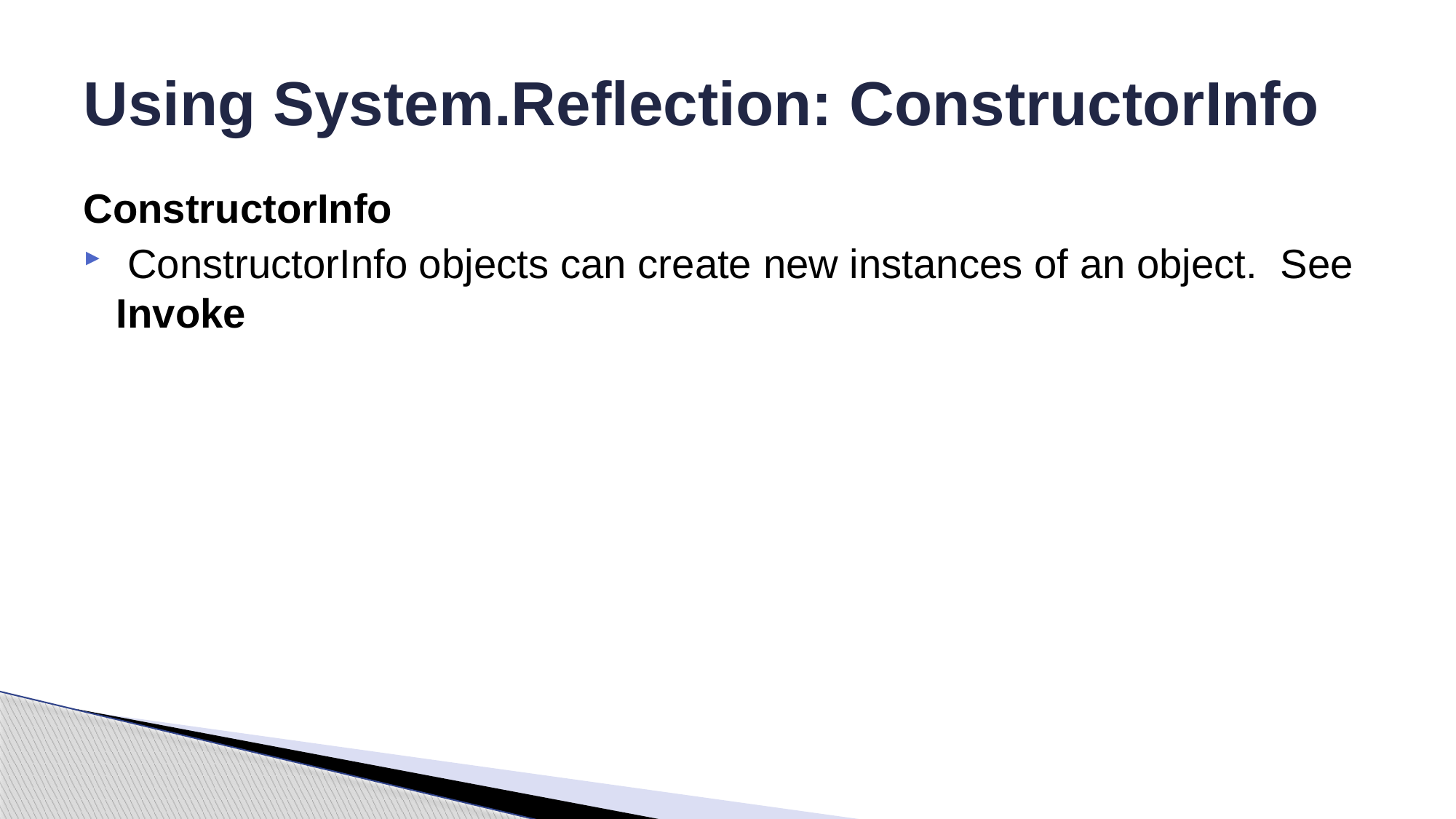

# Using System.Reflection: ConstructorInfo
ConstructorInfo
 ConstructorInfo objects can create new instances of an object.  See Invoke